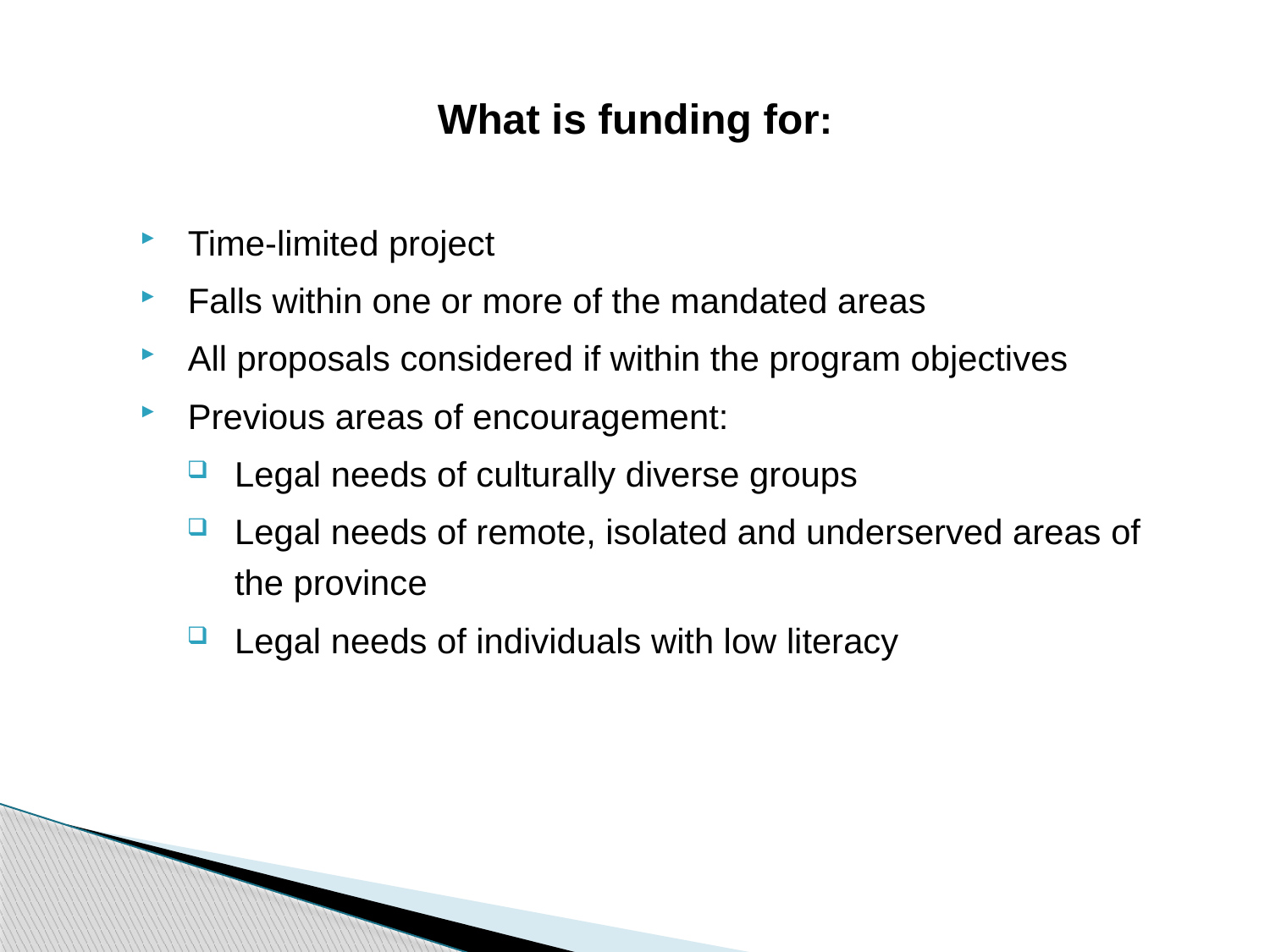

# What is funding for:
Time-limited project
Falls within one or more of the mandated areas
All proposals considered if within the program objectives
Previous areas of encouragement:
Legal needs of culturally diverse groups
Legal needs of remote, isolated and underserved areas of the province
Legal needs of individuals with low literacy